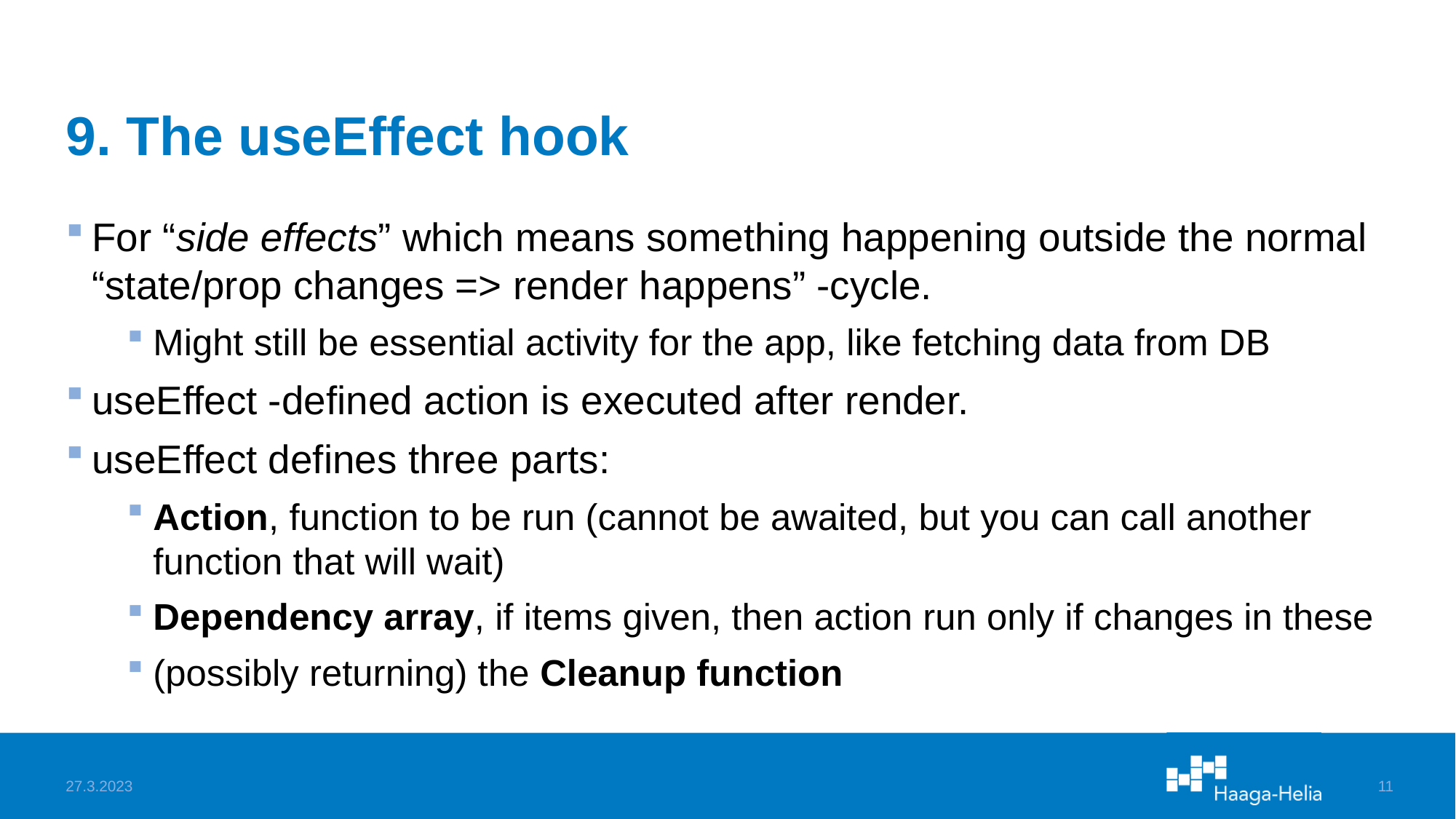

# 9. The useEffect hook
For “side effects” which means something happening outside the normal “state/prop changes => render happens” -cycle.
Might still be essential activity for the app, like fetching data from DB
useEffect -defined action is executed after render.
useEffect defines three parts:
Action, function to be run (cannot be awaited, but you can call another function that will wait)
Dependency array, if items given, then action run only if changes in these
(possibly returning) the Cleanup function

27.3.2023

11